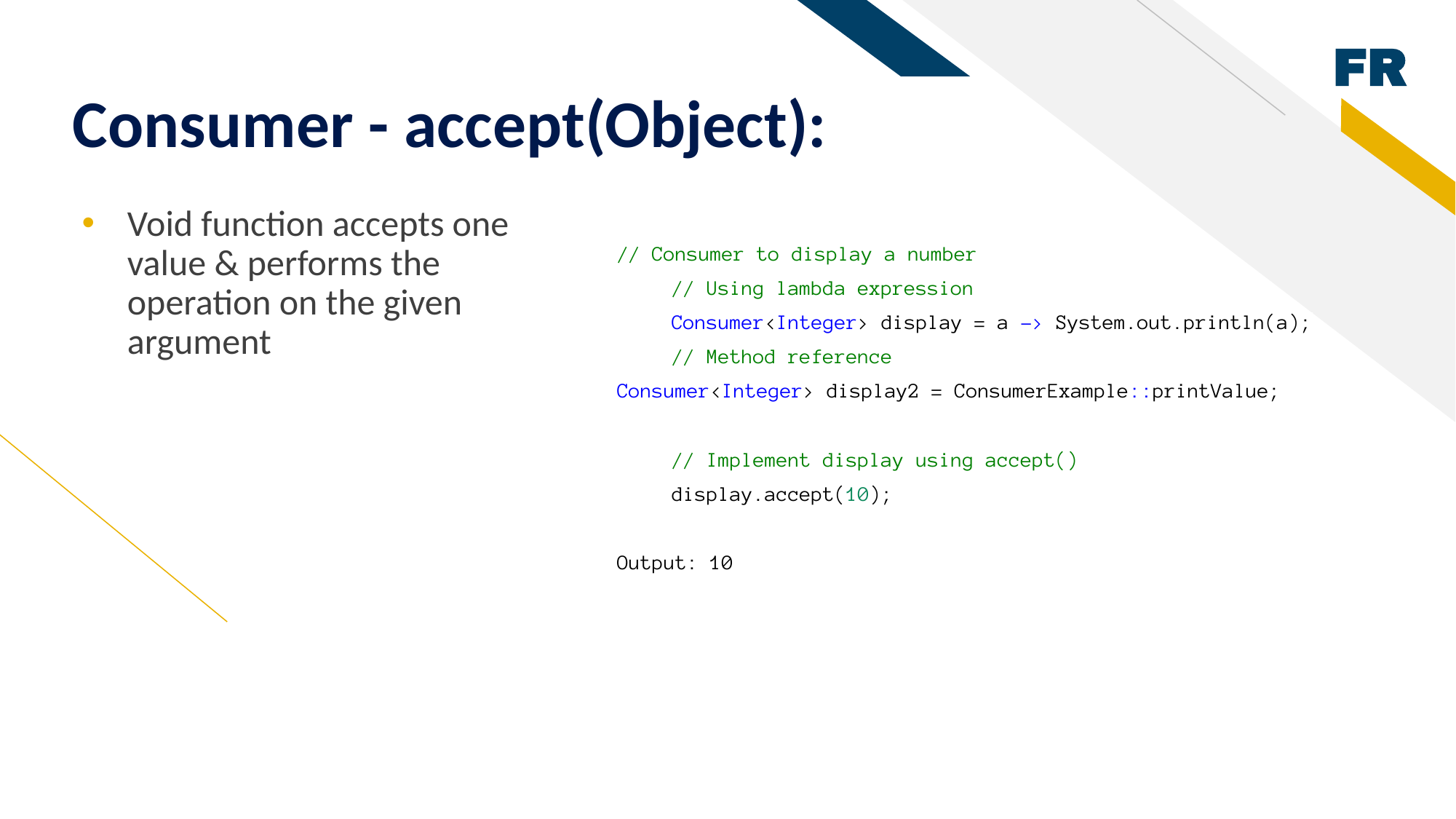

# Consumer - accept(Object):
Void function accepts one value & performs the operation on the given argument

// Consumer to display a number
   	// Using lambda expression
   	Consumer<Integer> display = a -> System.out.println(a);
   	// Method reference
Consumer<Integer> display2 = ConsumerExample::printValue;

  	// Implement display using accept()
   	display.accept(10);

Output: 10